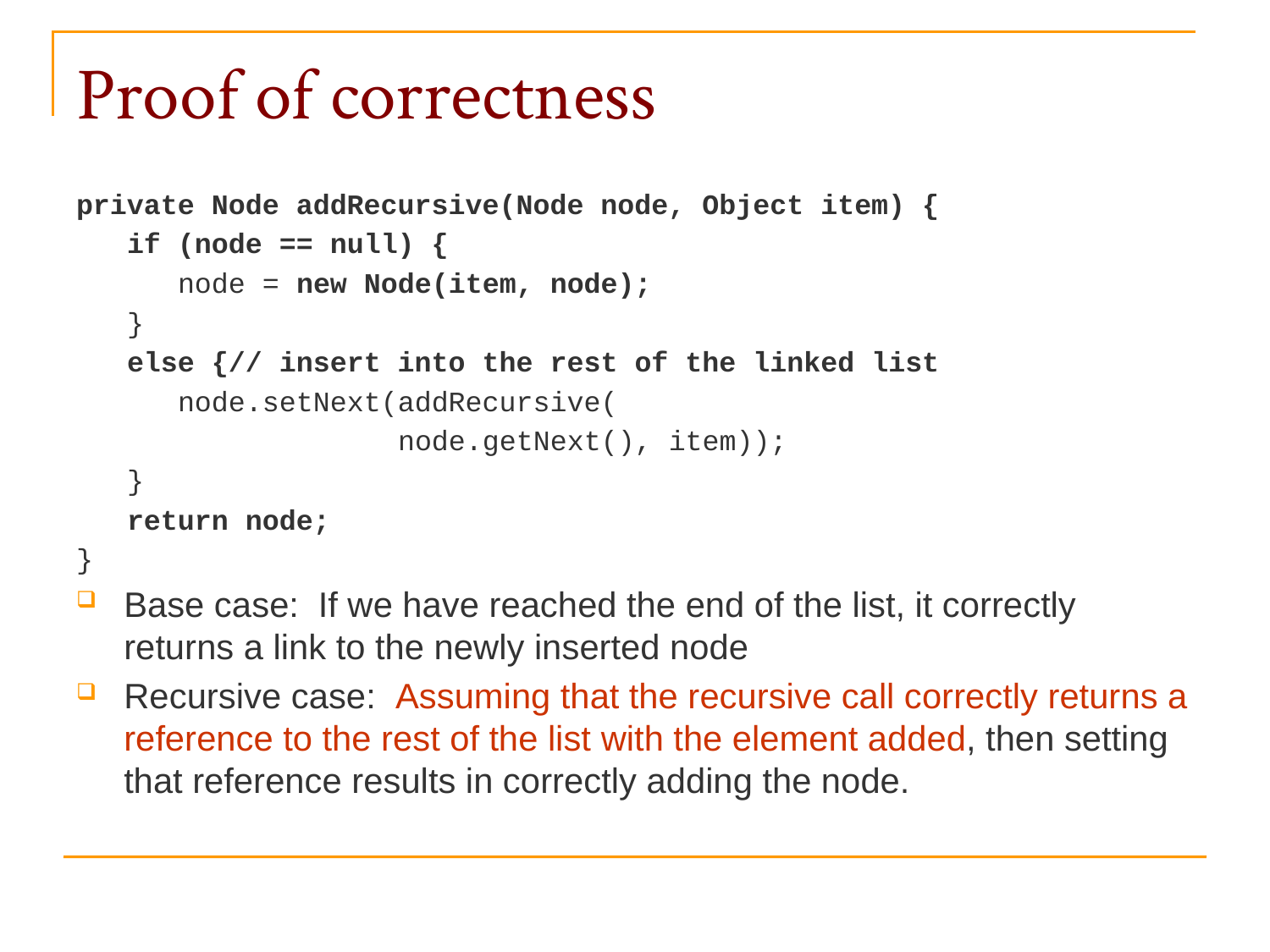

# Proof of correctness
private Node addRecursive(Node node, Object item) {
   if (node == null) {
      node = new Node(item, node);
   }
   else {// insert into the rest of the linked list
      node.setNext(addRecursive(
                   node.getNext(), item));
   }
   return node;
}
Base case:  If we have reached the end of the list, it correctly returns a link to the newly inserted node
Recursive case:  Assuming that the recursive call correctly returns a reference to the rest of the list with the element added, then setting that reference results in correctly adding the node.